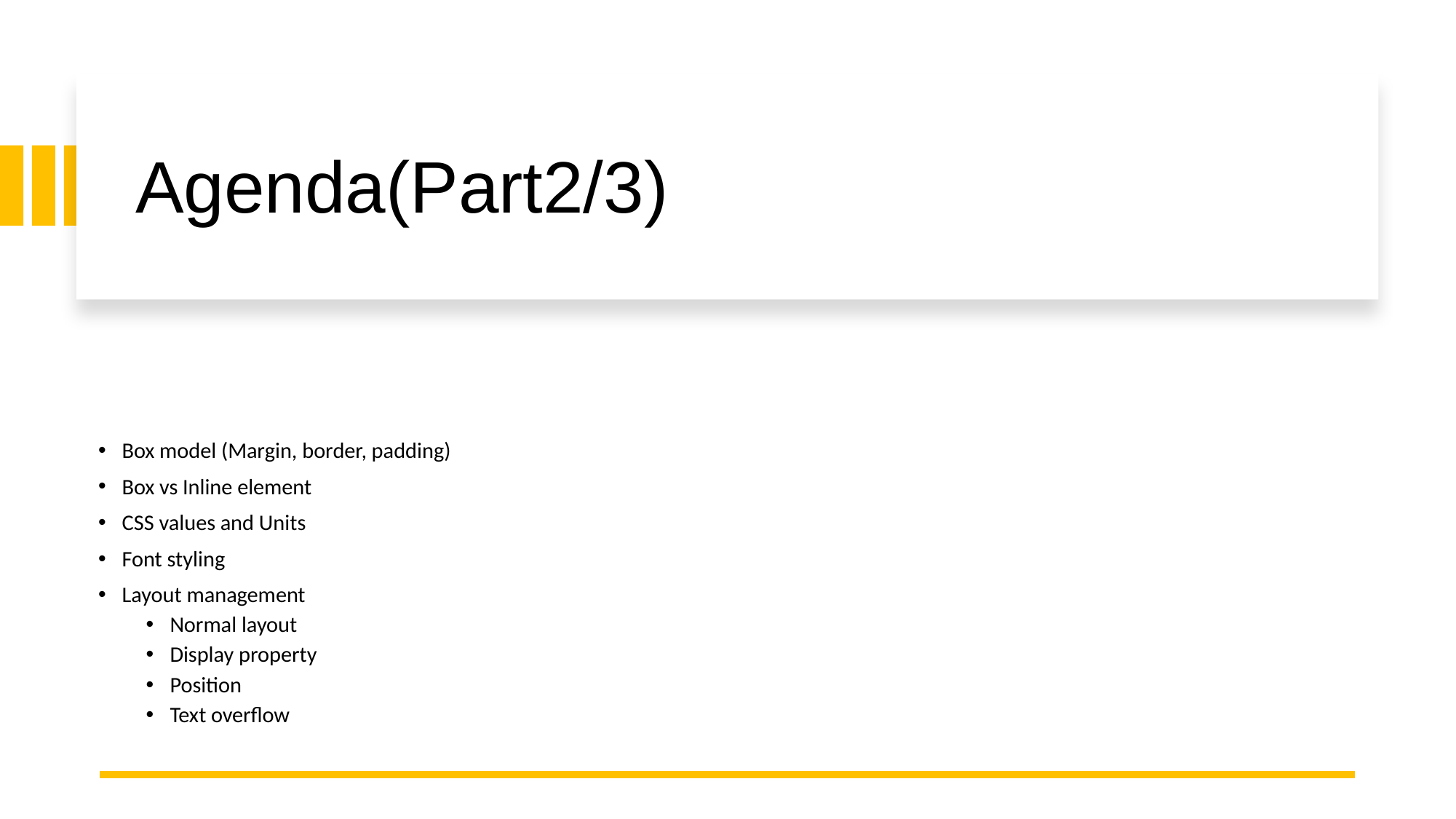

# Agenda(Part2/3)

Box model (Margin, border, padding)
Box vs Inline element
CSS values and Units
Font styling
Layout management
Normal layout
Display property
Position
Text overflow